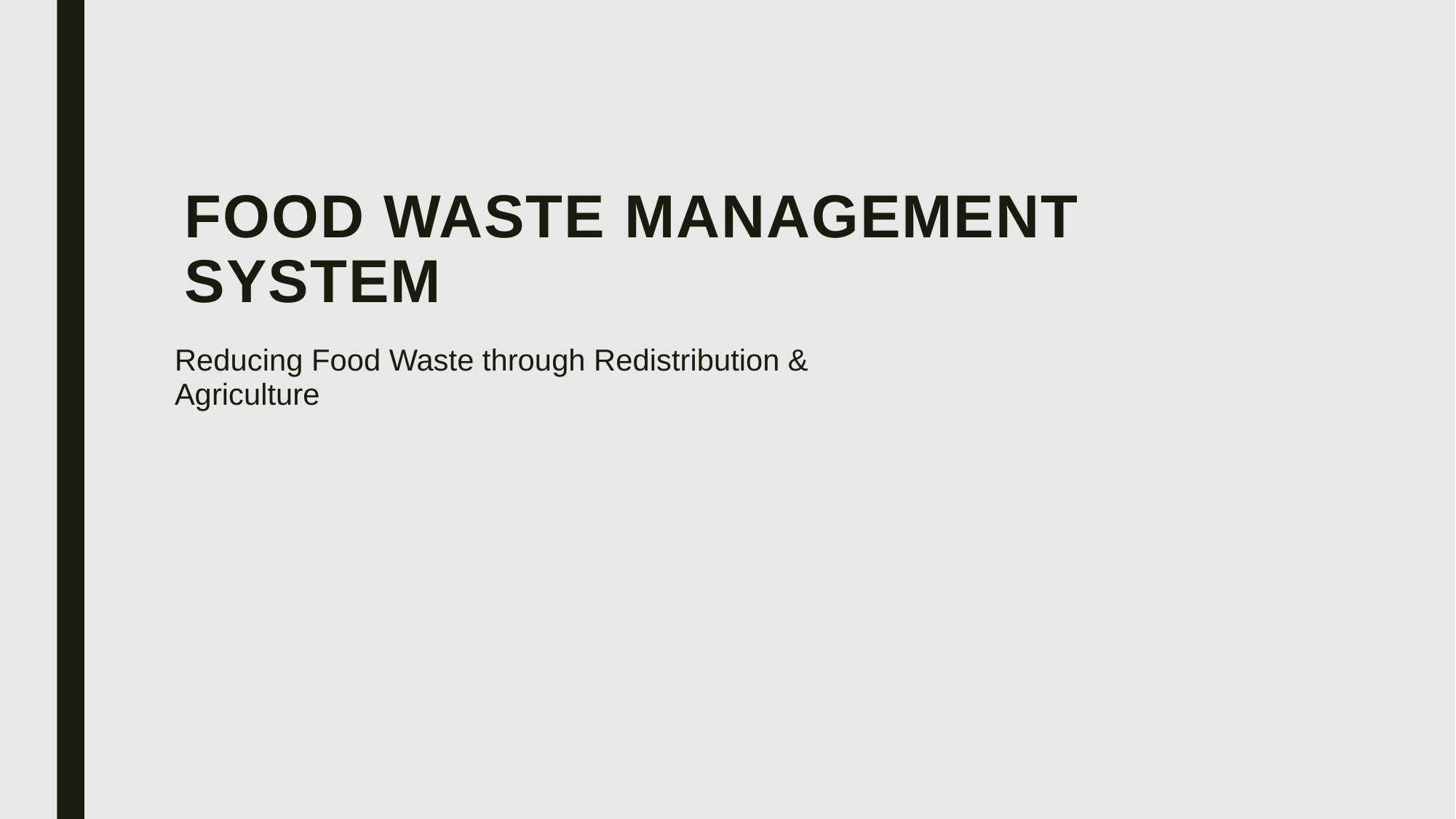

# Food Waste Management System
Reducing Food Waste through Redistribution & Agriculture